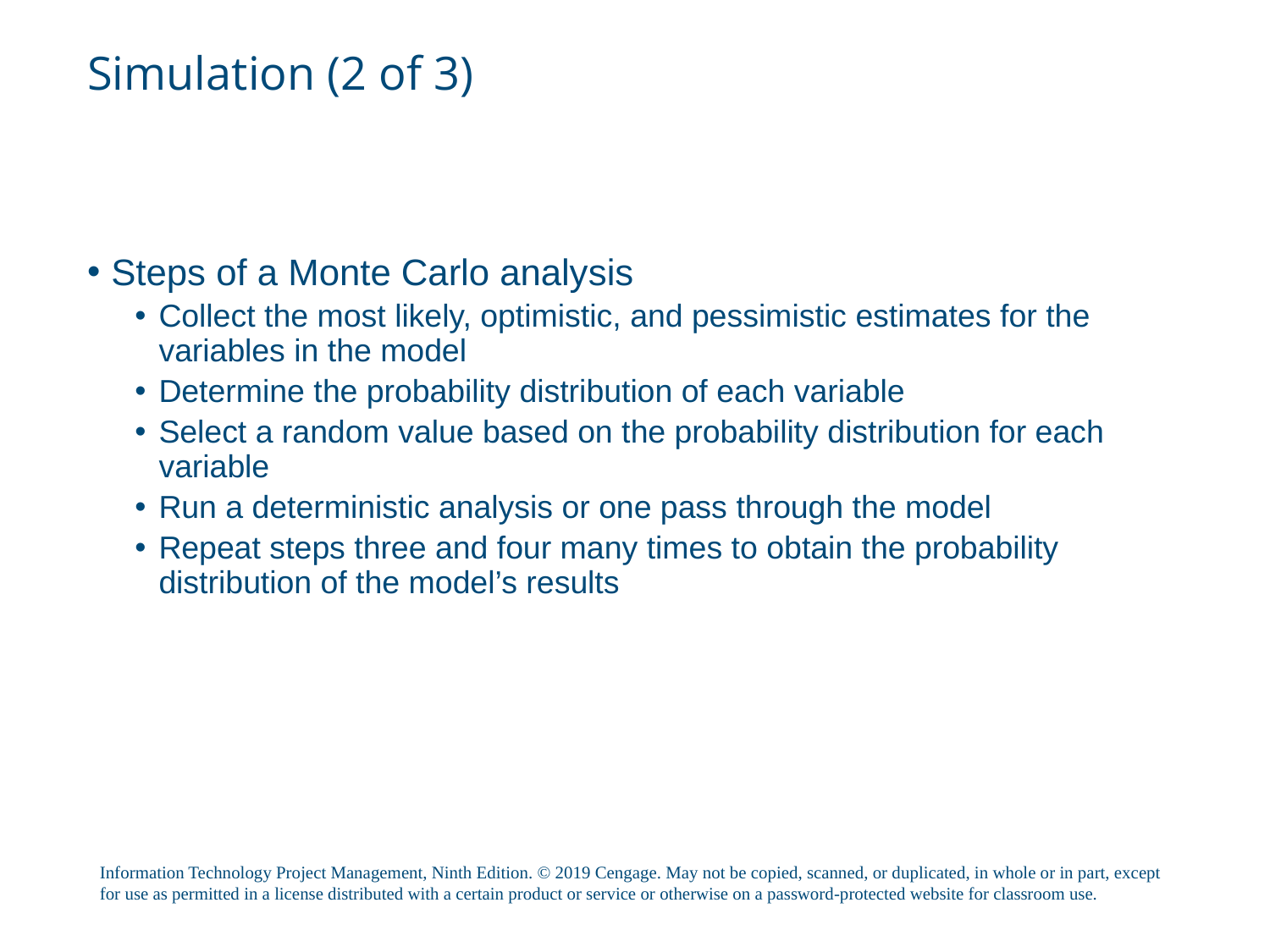

# Simulation (2 of 3)
Steps of a Monte Carlo analysis
Collect the most likely, optimistic, and pessimistic estimates for the variables in the model
Determine the probability distribution of each variable
Select a random value based on the probability distribution for each variable
Run a deterministic analysis or one pass through the model
Repeat steps three and four many times to obtain the probability distribution of the model’s results
Information Technology Project Management, Ninth Edition. © 2019 Cengage. May not be copied, scanned, or duplicated, in whole or in part, except for use as permitted in a license distributed with a certain product or service or otherwise on a password-protected website for classroom use.